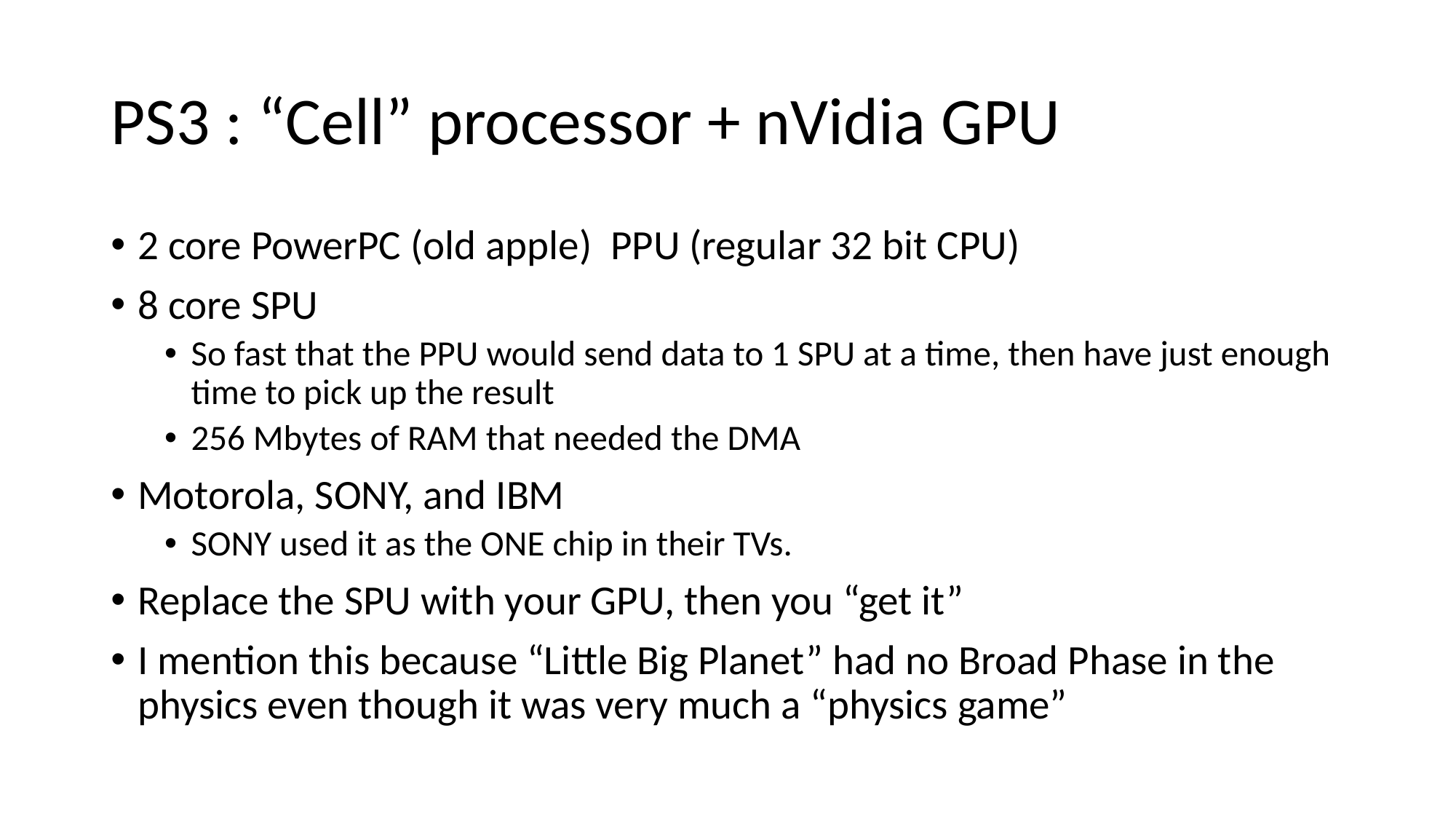

# PS3 : “Cell” processor + nVidia GPU
2 core PowerPC (old apple)  PPU (regular 32 bit CPU)
8 core SPU
So fast that the PPU would send data to 1 SPU at a time, then have just enough time to pick up the result
256 Mbytes of RAM that needed the DMA
Motorola, SONY, and IBM
SONY used it as the ONE chip in their TVs.
Replace the SPU with your GPU, then you “get it”
I mention this because “Little Big Planet” had no Broad Phase in the physics even though it was very much a “physics game”